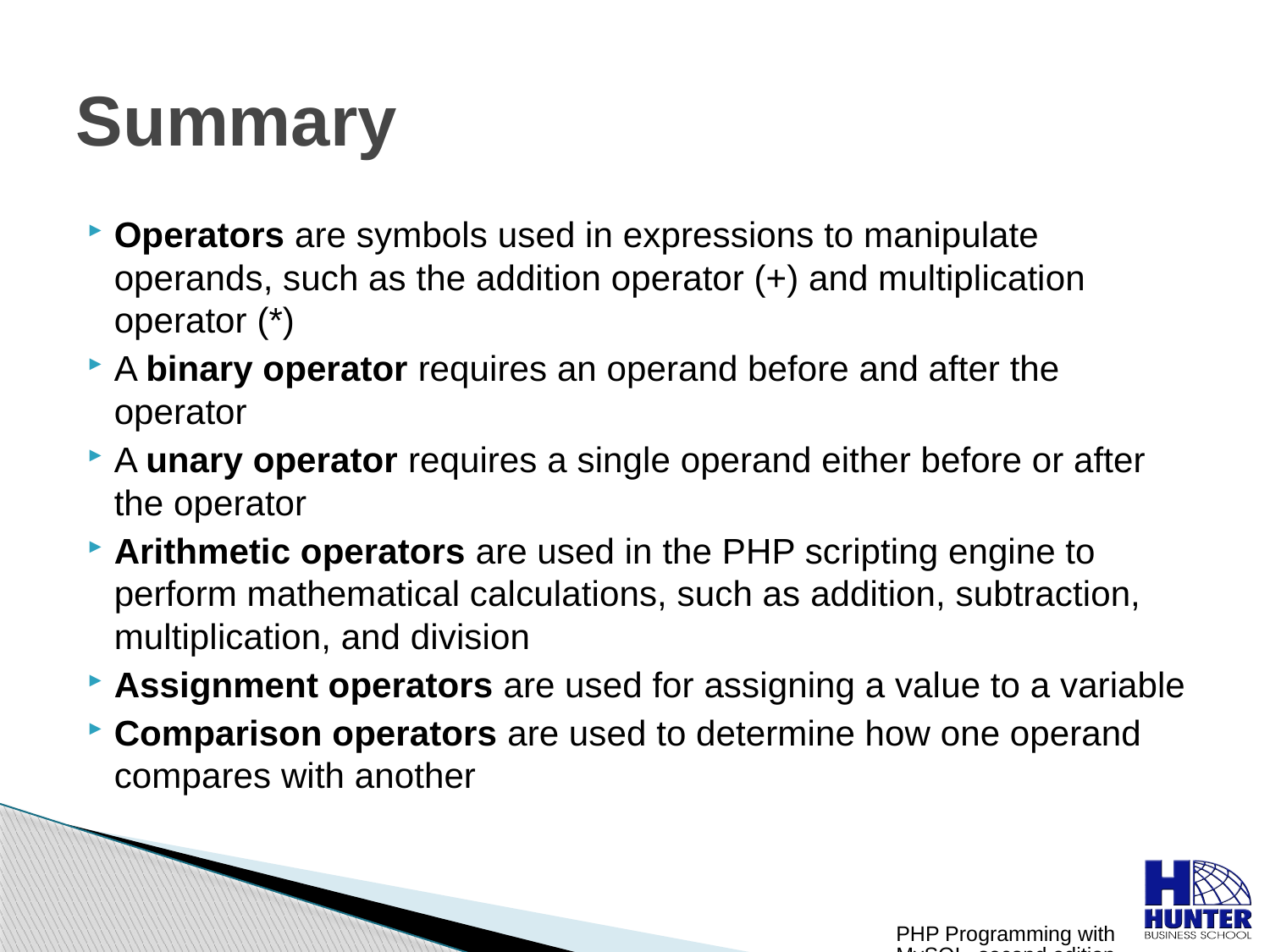

# Summary
Operators are symbols used in expressions to manipulate operands, such as the addition operator (+) and multiplication operator (*)
A binary operator requires an operand before and after the operator
A unary operator requires a single operand either before or after the operator
Arithmetic operators are used in the PHP scripting engine to perform mathematical calculations, such as addition, subtraction, multiplication, and division
Assignment operators are used for assigning a value to a variable
Comparison operators are used to determine how one operand compares with another
PHP Programming with MySQL, second edition